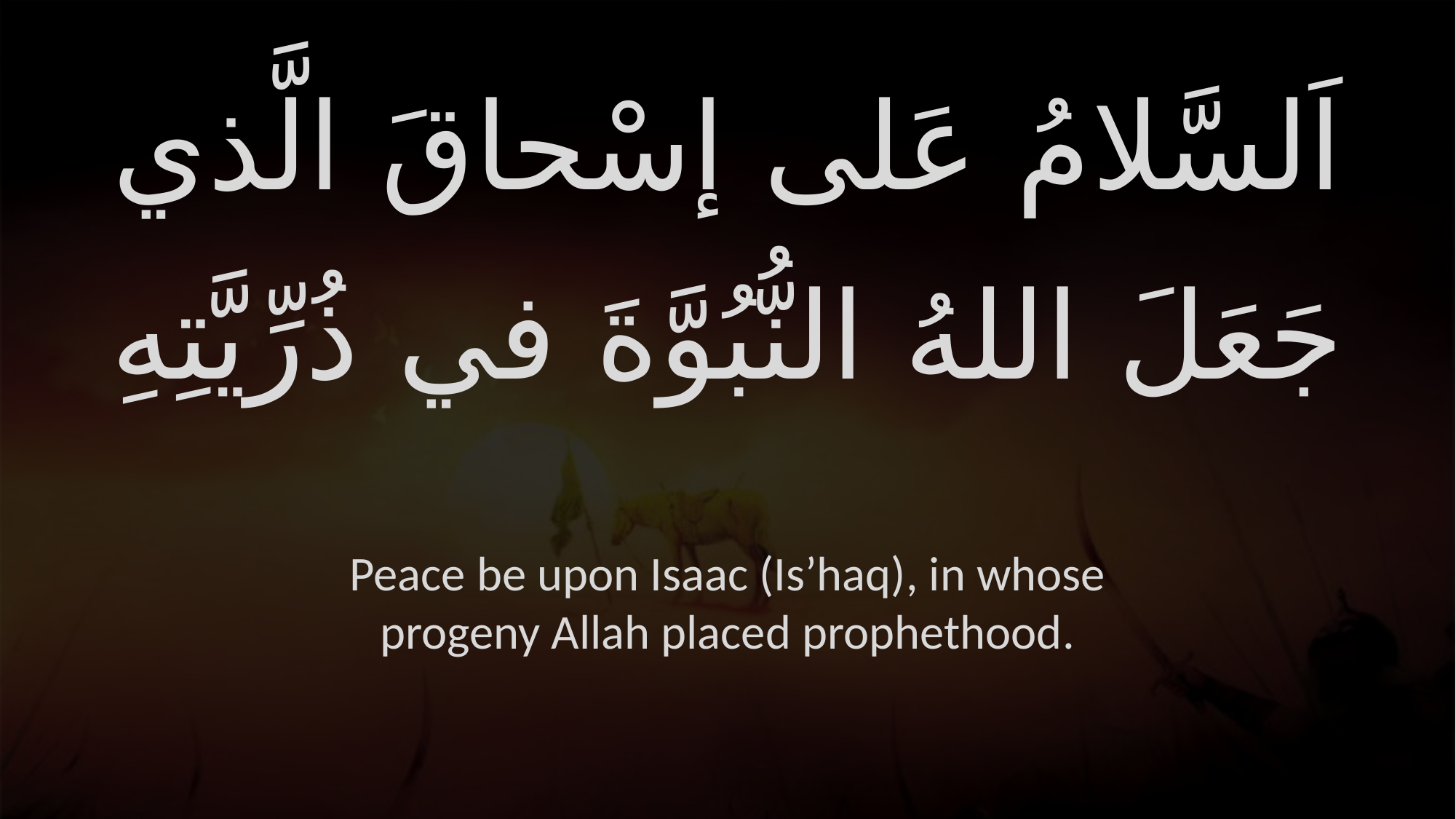

# اَلسَّلامُ عَلى إسْحاقَ الَّذي جَعَلَ اللهُ النُّبُوَّةَ في ذُرِّيَّتِهِ
Peace be upon Isaac (Is’haq), in whose progeny Allah placed prophethood.